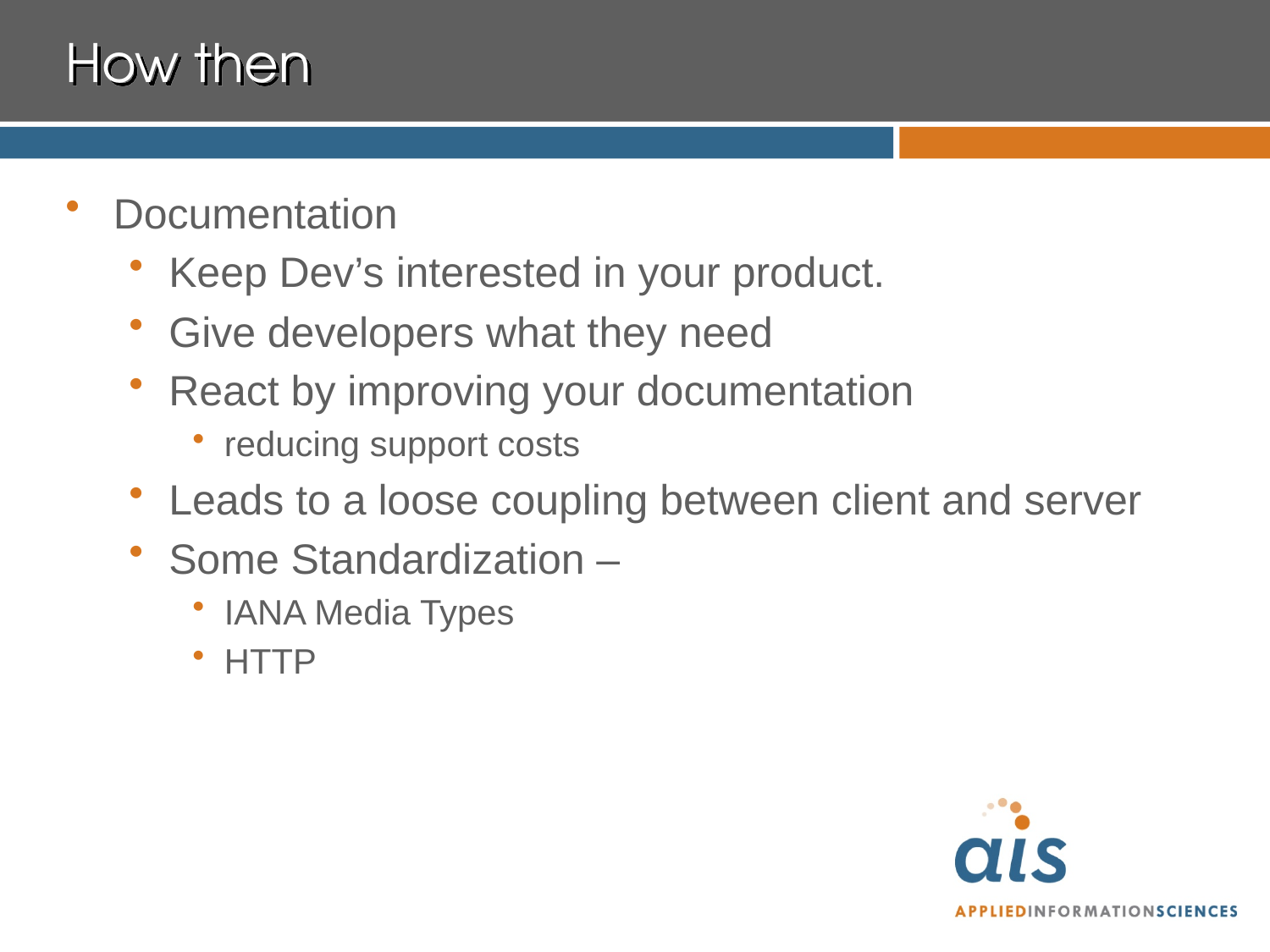

# How then
Documentation
Keep Dev’s interested in your product.
Give developers what they need
React by improving your documentation
reducing support costs
Leads to a loose coupling between client and server
Some Standardization –
IANA Media Types
HTTP